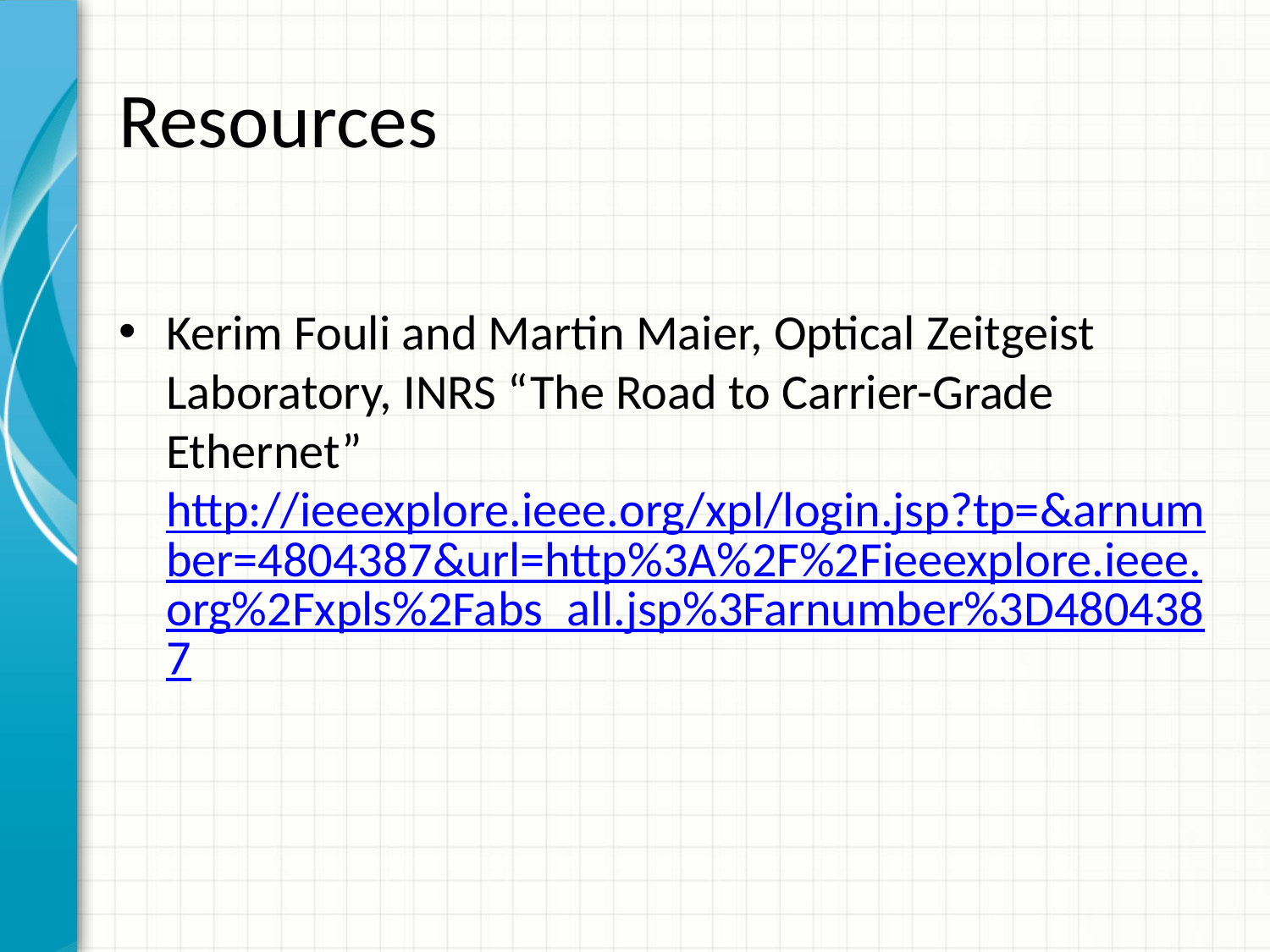

# Resources

Kerim Fouli and Martin Maier, Optical Zeitgeist Laboratory, INRS “The Road to Carrier-Grade Ethernet” http://ieeexplore.ieee.org/xpl/login.jsp?tp=&arnumber=4804387&url=http%3A%2F%2Fieeexplore.ieee.org%2Fxpls%2Fabs_all.jsp%3Farnumber%3D4804387